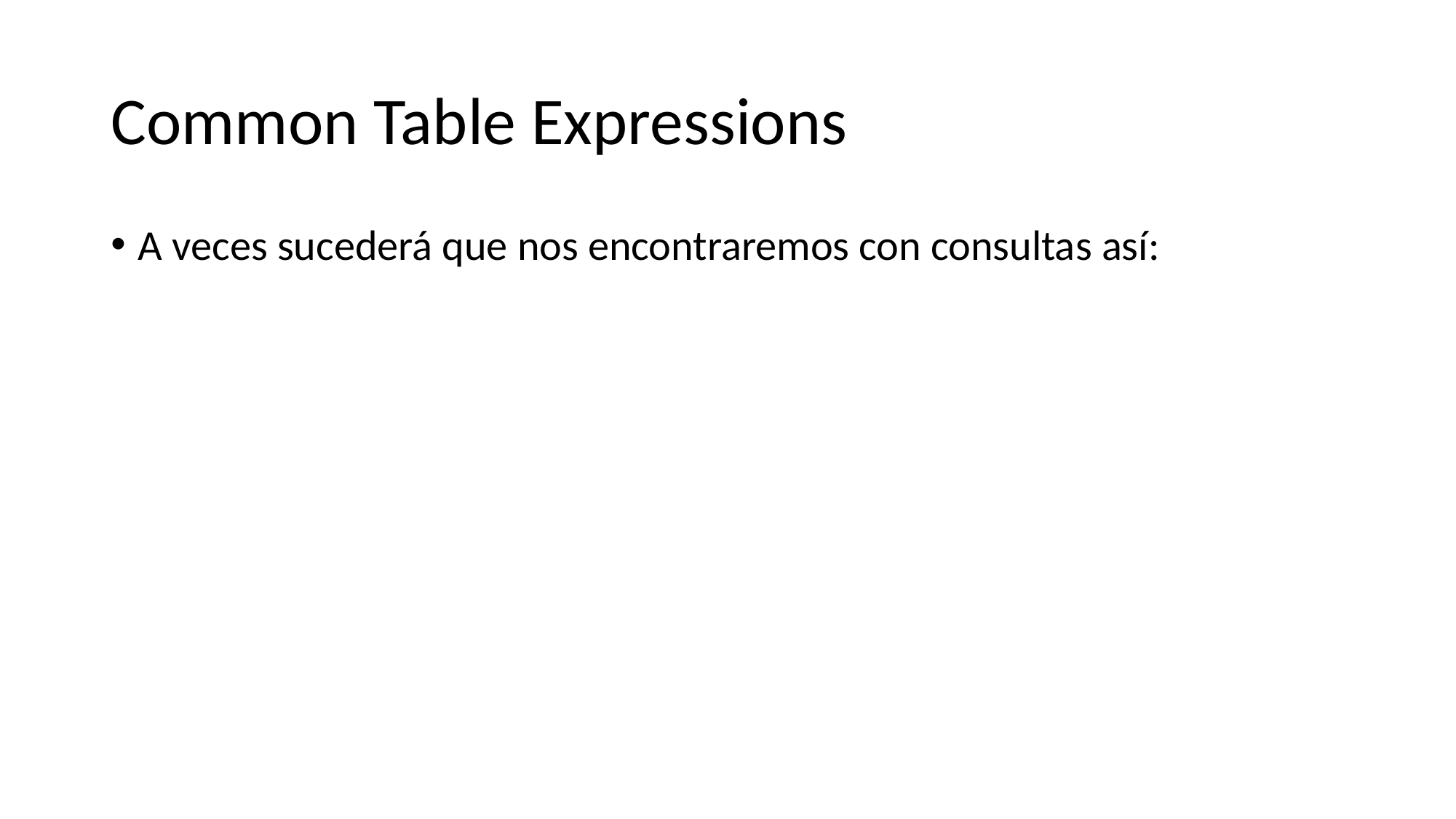

# Common Table Expressions
A veces sucederá que nos encontraremos con consultas así: